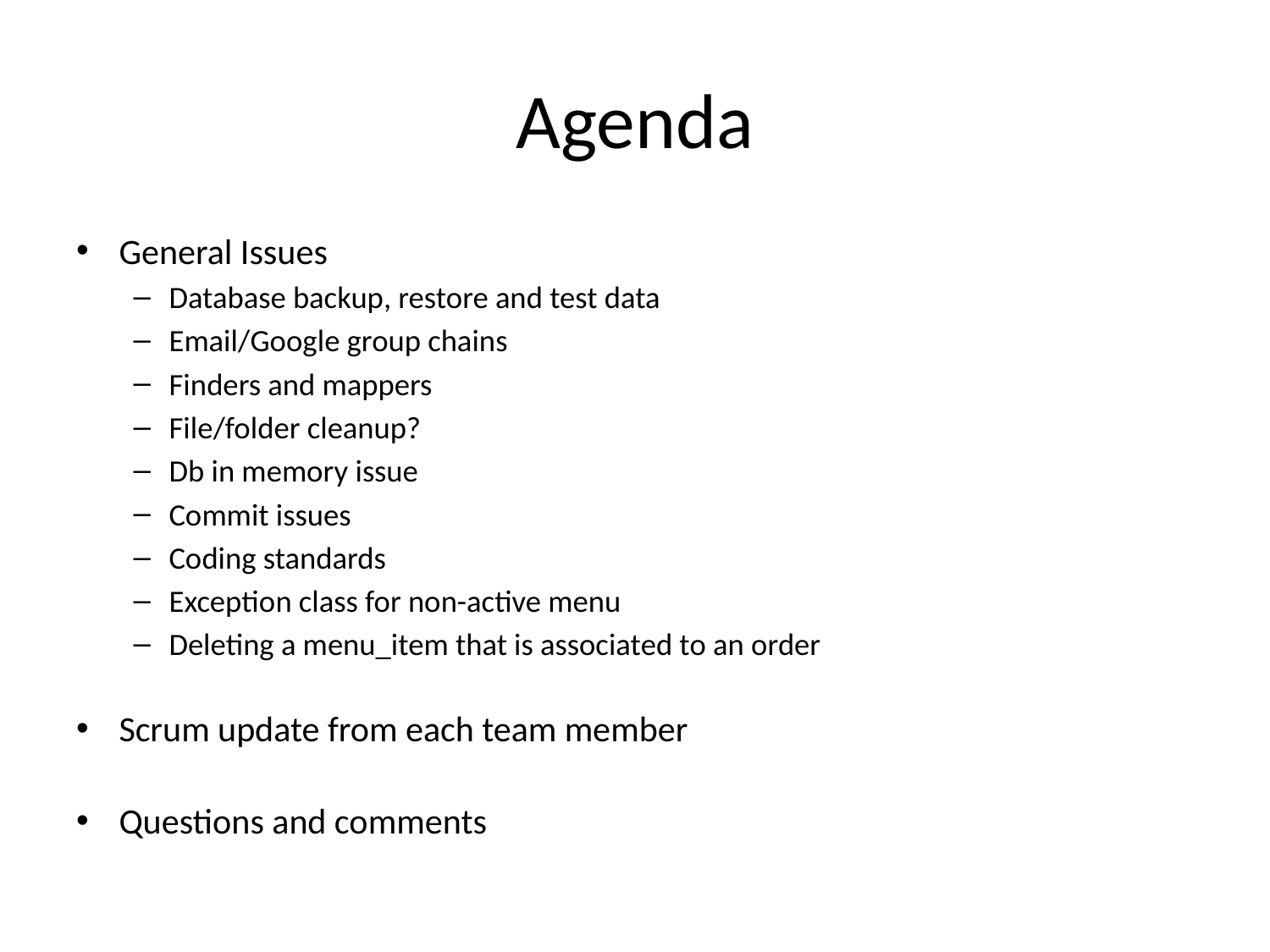

# Agenda
General Issues
Database backup, restore and test data
Email/Google group chains
Finders and mappers
File/folder cleanup?
Db in memory issue
Commit issues
Coding standards
Exception class for non-active menu
Deleting a menu_item that is associated to an order
Scrum update from each team member
Questions and comments